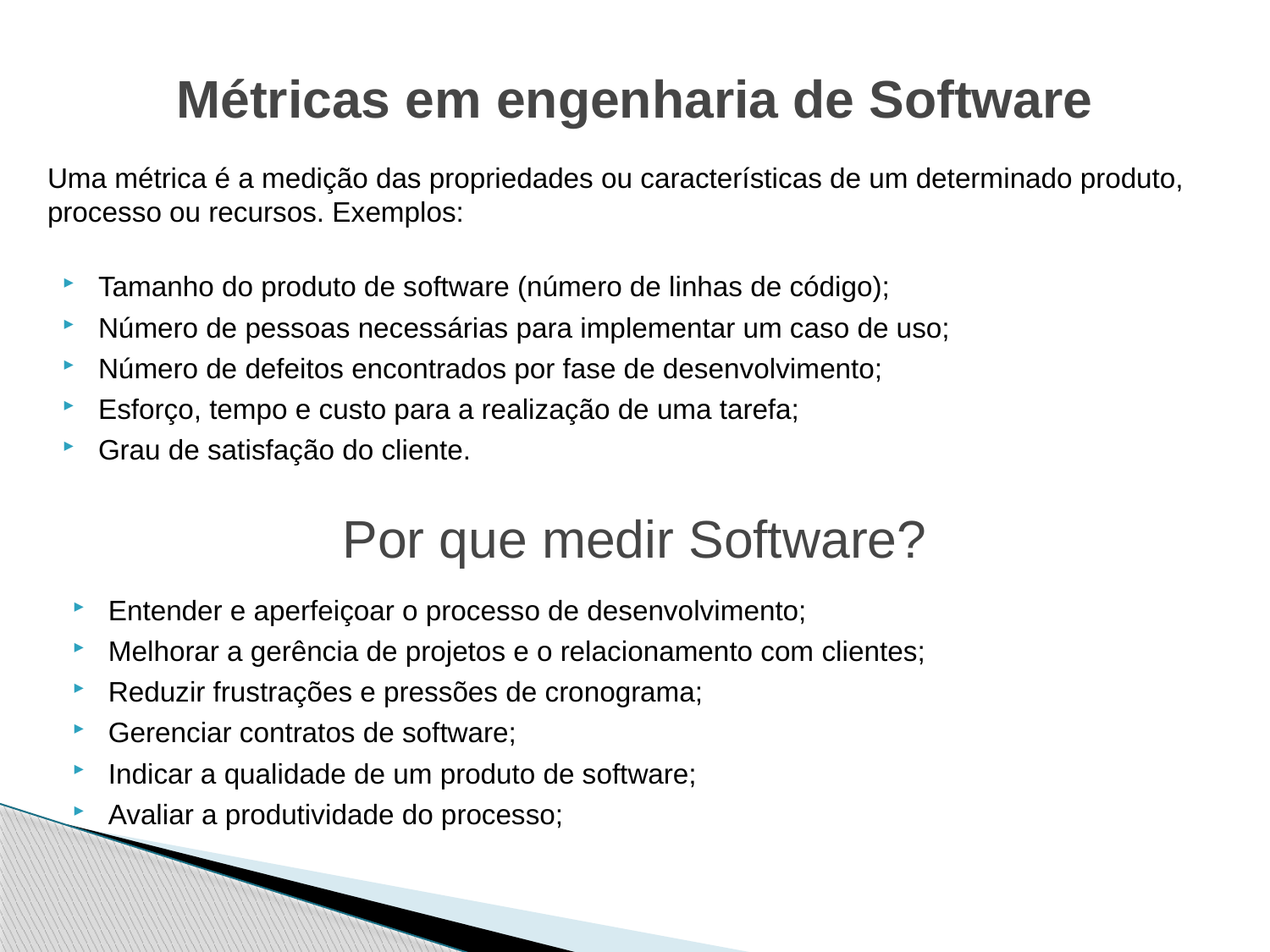

# Métricas em engenharia de Software
Uma métrica é a medição das propriedades ou características de um determinado produto, processo ou recursos. Exemplos:

Tamanho do produto de software (número de linhas de código);
Número de pessoas necessárias para implementar um caso de uso;
Número de defeitos encontrados por fase de desenvolvimento;
Esforço, tempo e custo para a realização de uma tarefa;
Grau de satisfação do cliente.
Por que medir Software?
Entender e aperfeiçoar o processo de desenvolvimento;
Melhorar a gerência de projetos e o relacionamento com clientes;
Reduzir frustrações e pressões de cronograma;
Gerenciar contratos de software;
Indicar a qualidade de um produto de software;
Avaliar a produtividade do processo;